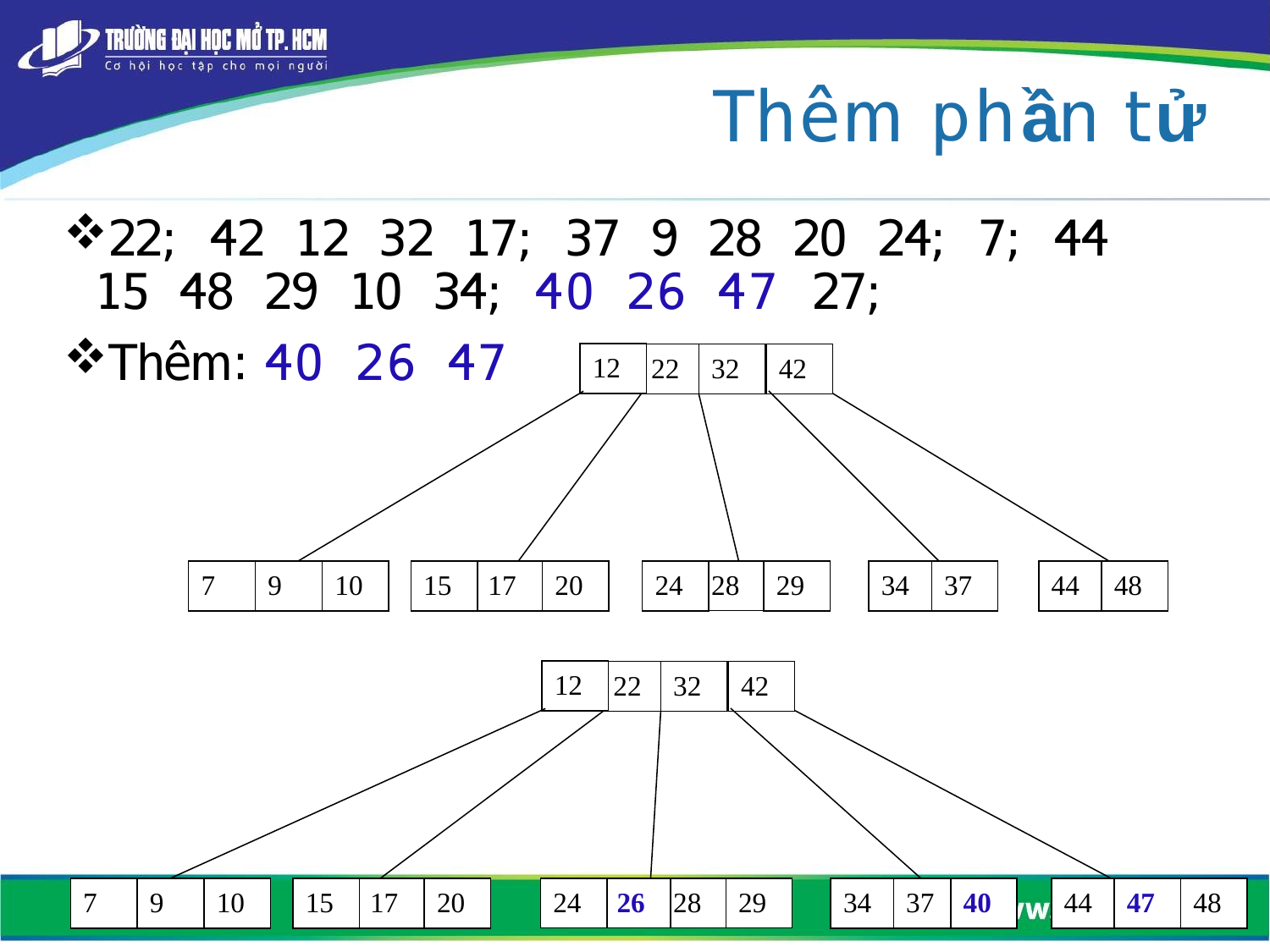

# Thêm phần tử
22;  42  12  32  17;  37  9  28  20  24;  7;  44  15  48  29  10  34;  40  26  47  27;
Thêm: 40  26  47
12

22

32

42

28

7

9

10

15

17

20

24

29

34

37

44

48

12

22

32

42

24

26

28

29

7

9

10

15

17

20

34

37

40

44

47

48

6/15/2019
15